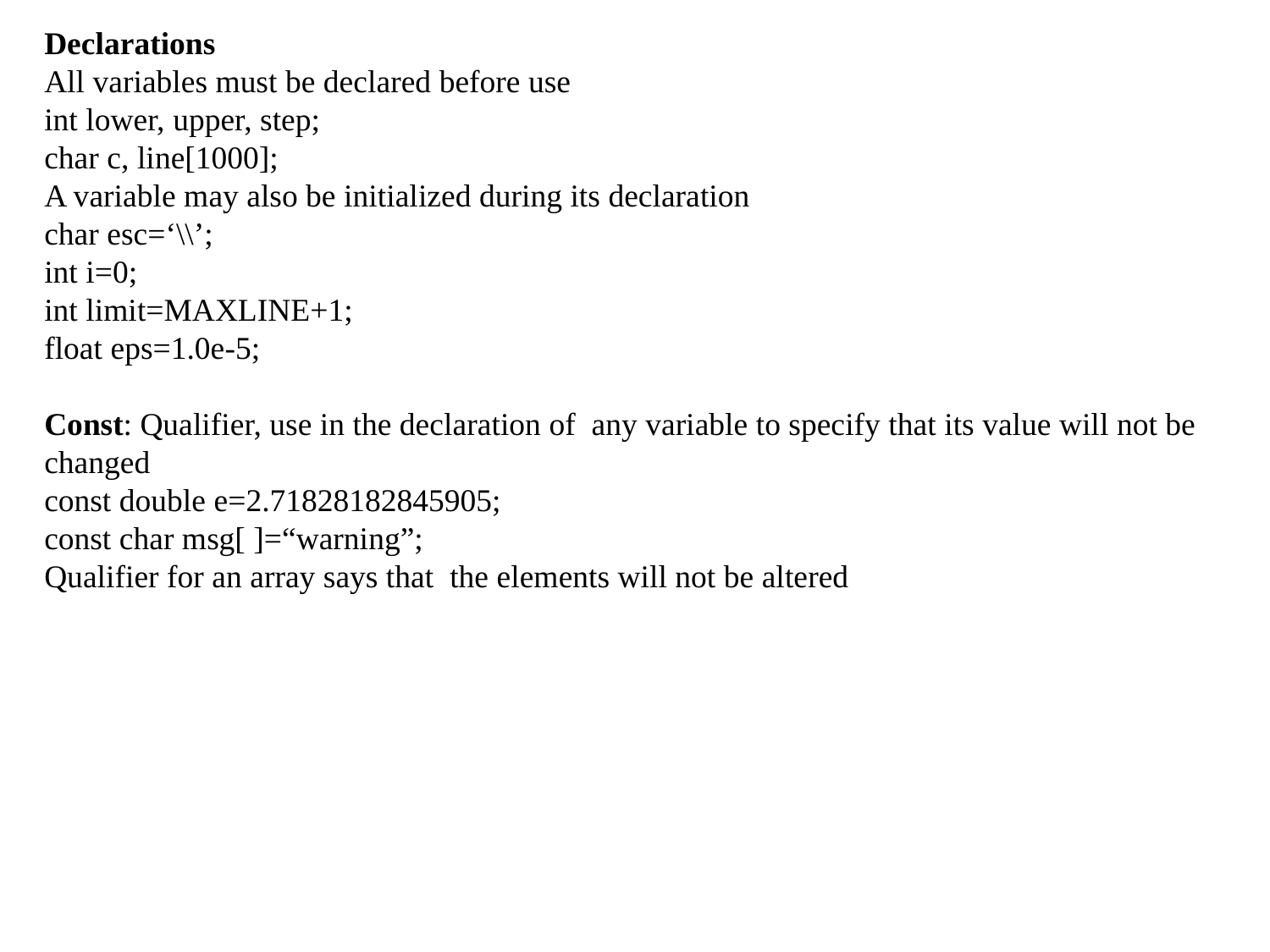

Declarations
All variables must be declared before use
int lower, upper, step;
char c, line[1000];
A variable may also be initialized during its declaration
char esc=‘\\’;
int i=0;
int limit=MAXLINE+1;
float eps=1.0e-5;

Const: Qualifier, use in the declaration of  any variable to specify that its value will not be changed
const double e=2.71828182845905;
const char msg[ ]=“warning”;
Qualifier for an array says that  the elements will not be altered